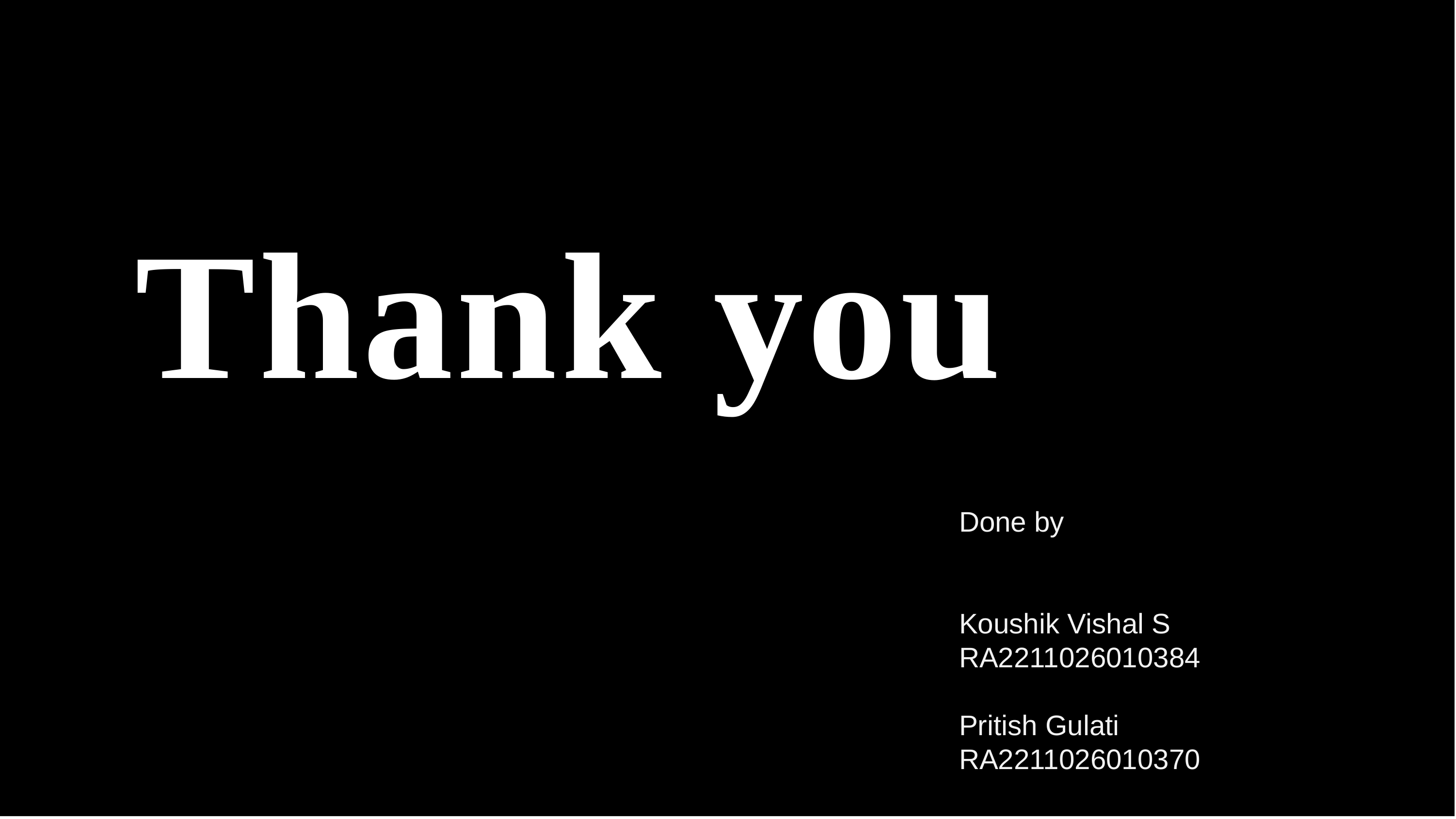

# Thank you
Done by

Koushik Vishal S
RA2211026010384

Pritish Gulati
RA2211026010370